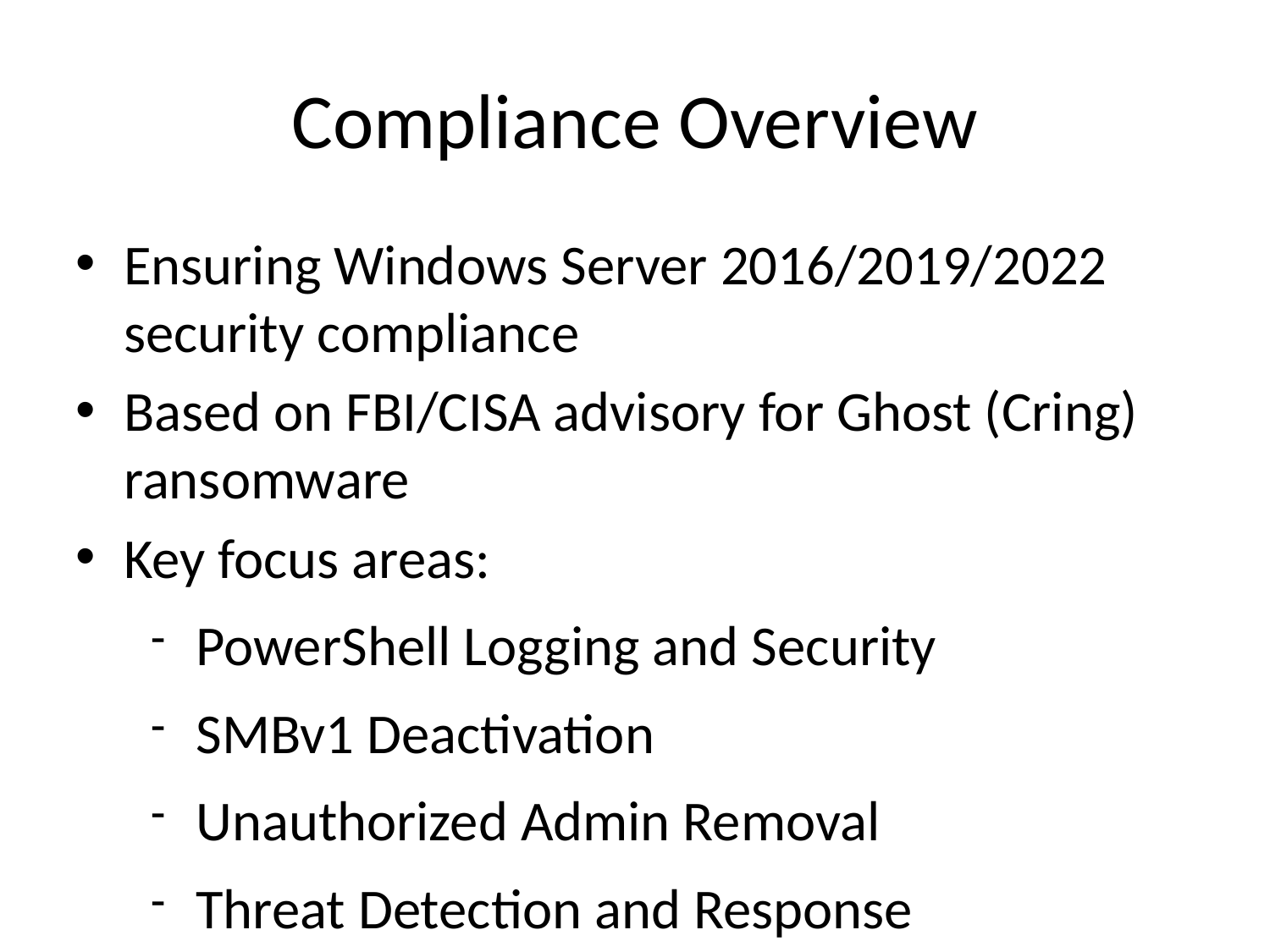

Compliance Overview
Ensuring Windows Server 2016/2019/2022 security compliance
Based on FBI/CISA advisory for Ghost (Cring) ransomware
Key focus areas:
PowerShell Logging and Security
SMBv1 Deactivation
Unauthorized Admin Removal
Threat Detection and Response